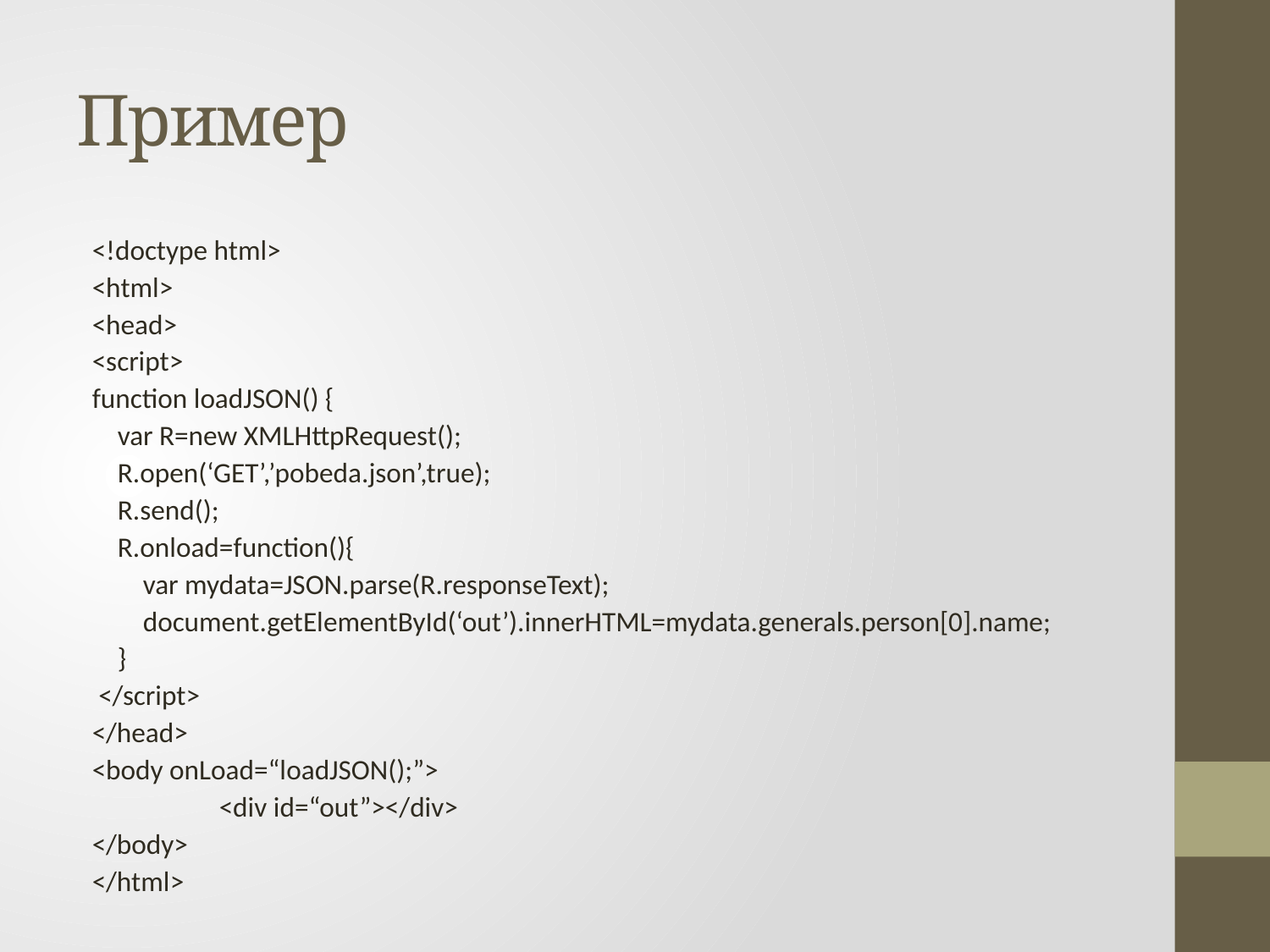

# Пример
<!doctype html>
<html>
<head>
<script>
function loadJSON() {
    var R=new XMLHttpRequest();
    R.open(‘GET’,’pobeda.json’,true);
    R.send();
    R.onload=function(){
        var mydata=JSON.parse(R.responseText);
        document.getElementById(‘out’).innerHTML=mydata.generals.person[0].name;
    }
 </script>
</head>
<body onLoad=“loadJSON();”>
	<div id=“out”></div>
</body>
</html>